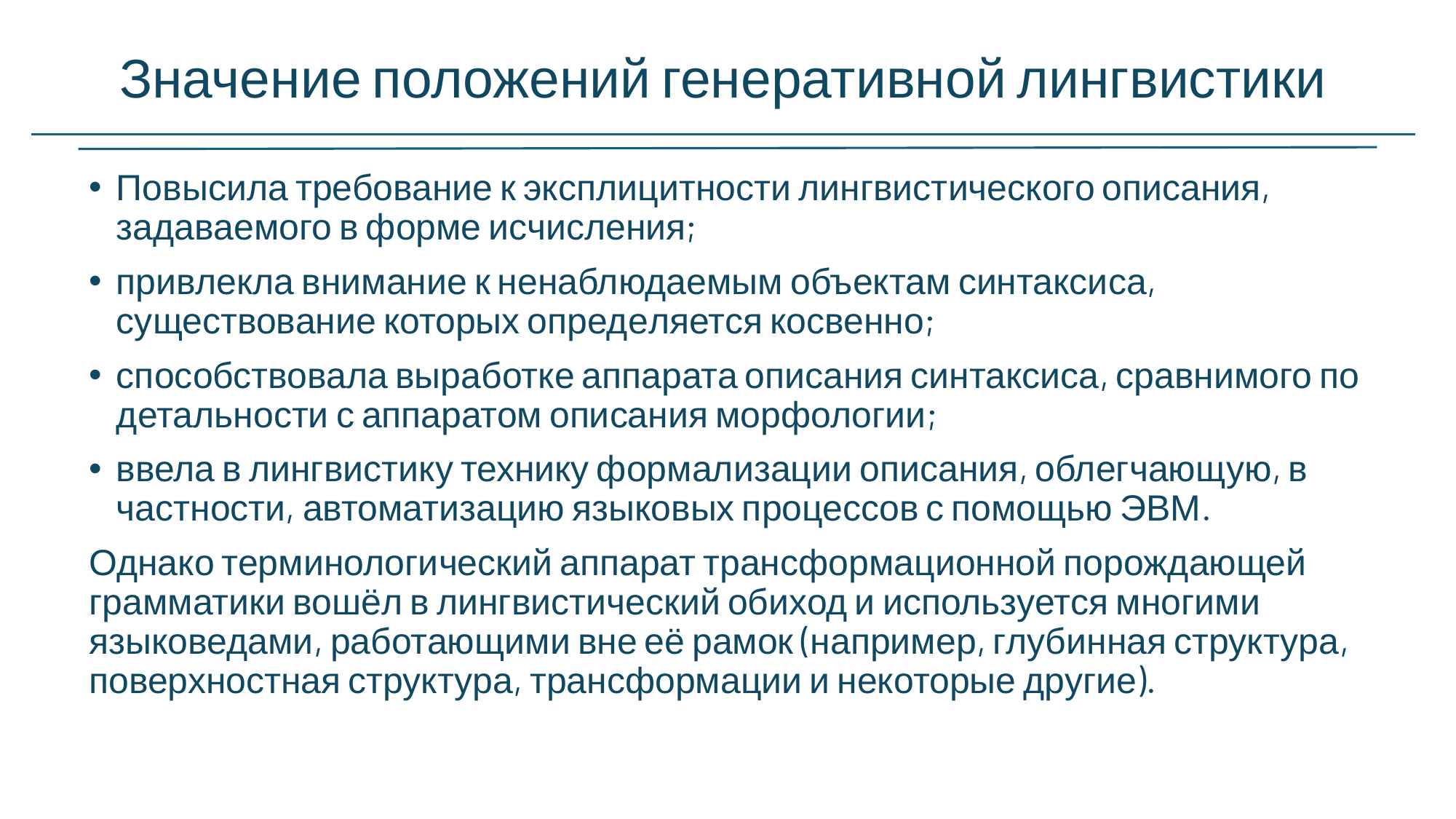

# Значение положений генеративной лингвистики
Повысила требование к эксплицит­но­сти лингвистического описания, задаваемого в форме исчисления;
привлекла внимание к ненаблюдаемым объектам синтаксиса, существование которых опреде­ля­ет­ся косвенно;
способствовала выработке аппарата описания синтаксиса, сравни­мо­го по деталь­но­сти с аппаратом описания морфологии;
ввела в лингвистику технику формализации описания, облегчающую, в частности, автоматизацию языковых процессов с помощью ЭВМ.
Однако терминологический аппарат трансформационной порождающей грамматики вошёл в лингвистический обиход и исполь­зу­ет­ся многими языковедами, работающими вне её рамок (например, глубинная структу­ра, поверхностная структура, трансформации и некоторые другие).